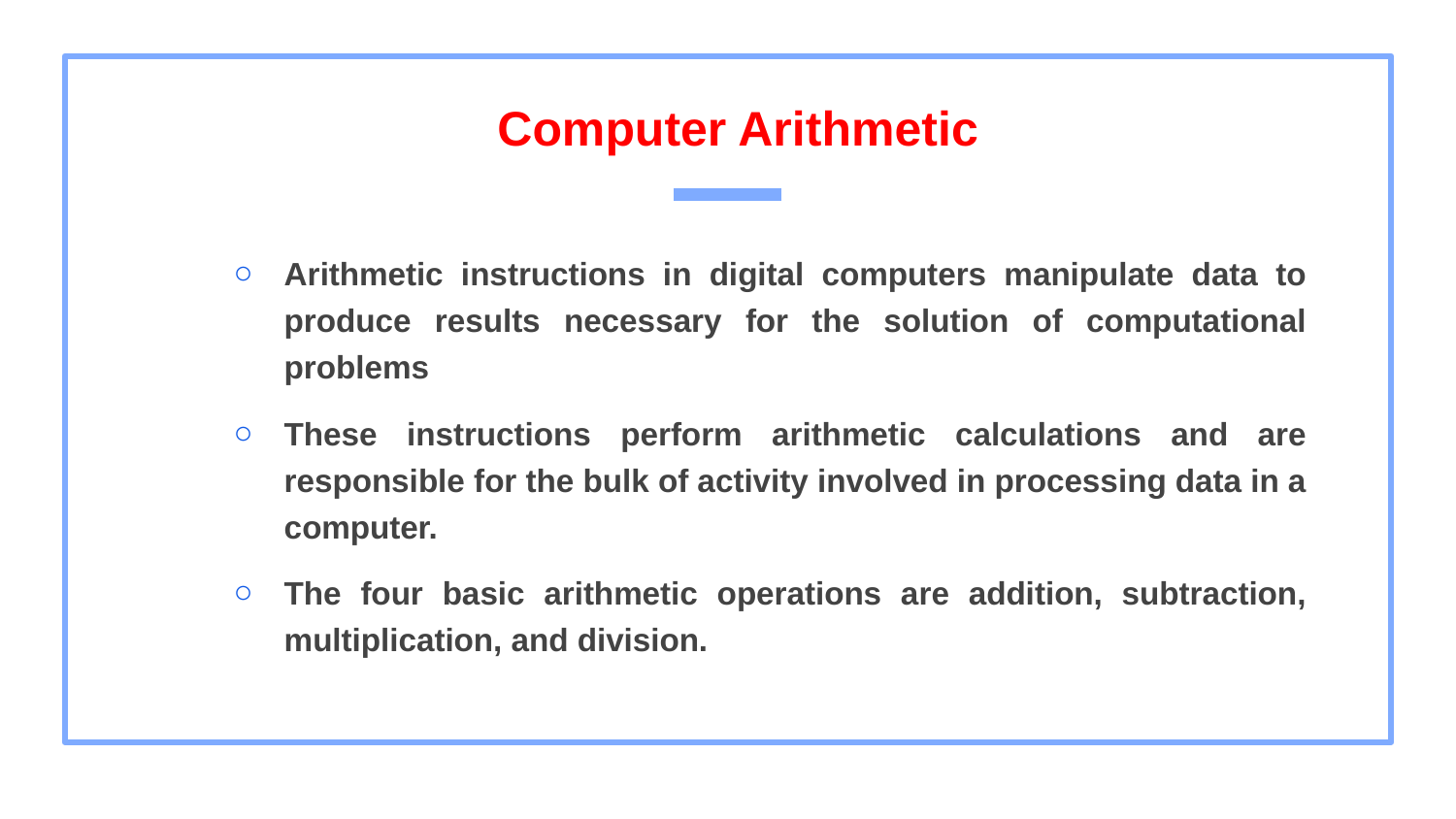

# Computer Arithmetic
Arithmetic instructions in digital computers manipulate data to produce results necessary for the solution of computational problems
These instructions perform arithmetic calculations and are responsible for the bulk of activity involved in processing data in a computer.
The four basic arithmetic operations are addition, subtraction, multiplication, and division.